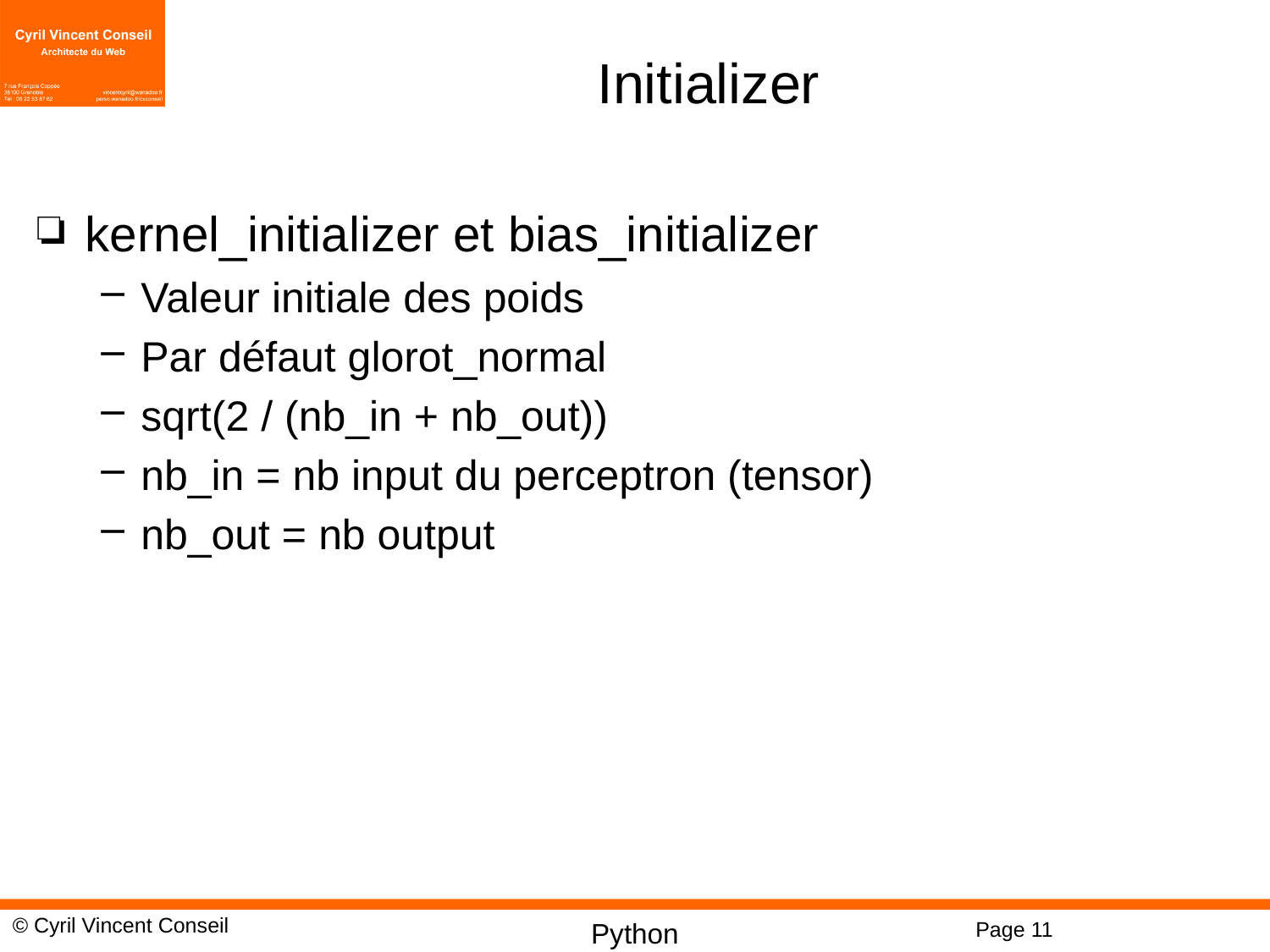

# Initializer
kernel_initializer et bias_initializer
Valeur initiale des poids
Par défaut glorot_normal
sqrt(2 / (nb_in + nb_out))
nb_in = nb input du perceptron (tensor)
nb_out = nb output